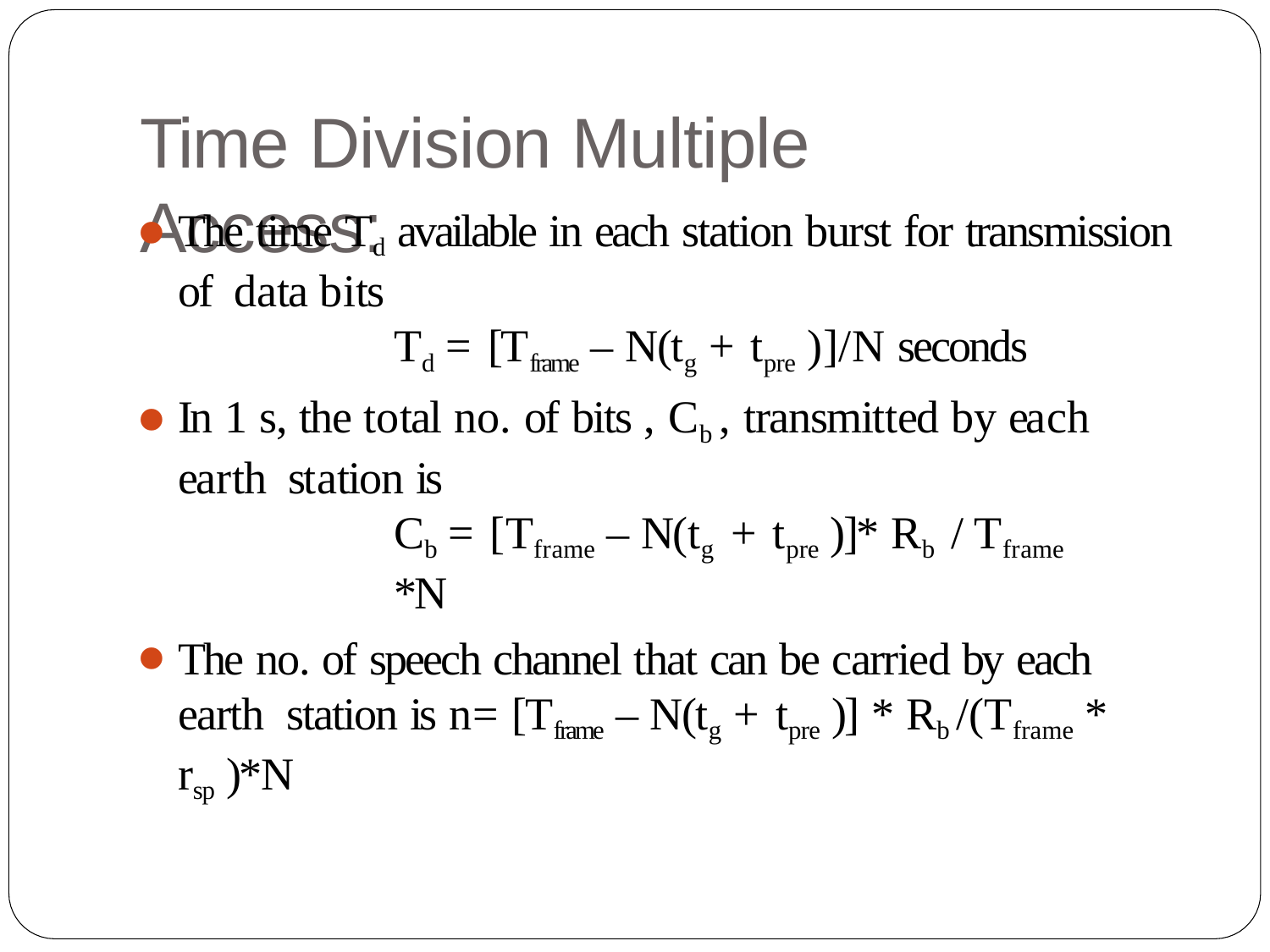

# Time Division Multiple Access:
The time Td available in each station burst for transmission of  data bits
Td = [Tframe – N(tg + tpre )]/N seconds
In 1 s, the total no. of bits , Cb , transmitted by each earth  station is
Cb = [Tframe – N(tg  + tpre )]* Rb  /Tframe *N
The no. of speech channel that can be carried by each earth  station is n= [Tframe – N(tg + tpre )] * Rb /(Tframe * rsp )*N